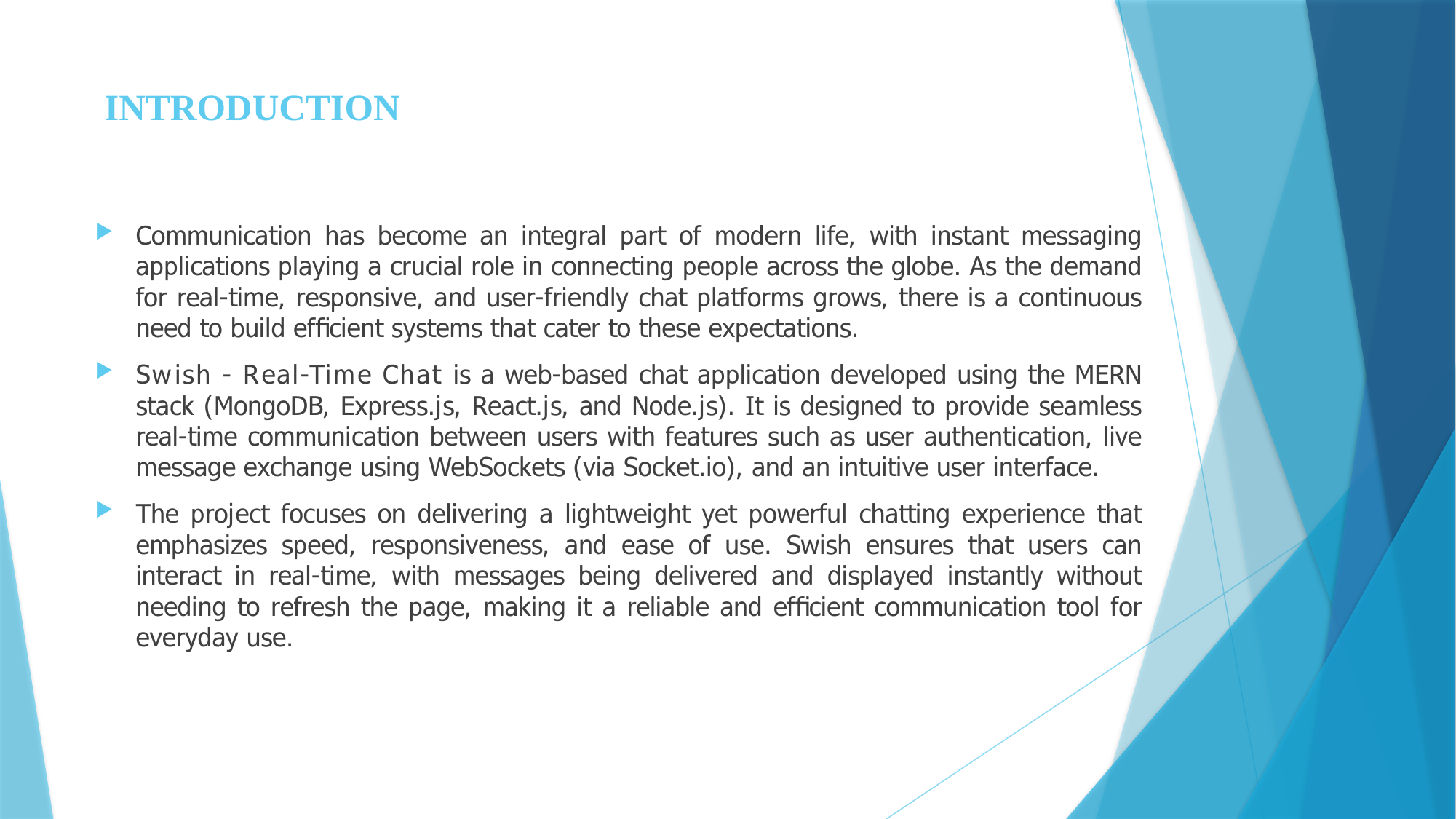

# INTRODUCTION
Communication has become an integral part of modern life, with instant messaging applications playing a crucial role in connecting people across the globe. As the demand for real-time, responsive, and user-friendly chat platforms grows, there is a continuous need to build efficient systems that cater to these expectations.
Swish - Real-Time Chat is a web-based chat application developed using the MERN stack (MongoDB, Express.js, React.js, and Node.js). It is designed to provide seamless real-time communication between users with features such as user authentication, live message exchange using WebSockets (via Socket.io), and an intuitive user interface.
The project focuses on delivering a lightweight yet powerful chatting experience that emphasizes speed, responsiveness, and ease of use. Swish ensures that users can interact in real-time, with messages being delivered and displayed instantly without needing to refresh the page, making it a reliable and efficient communication tool for everyday use.